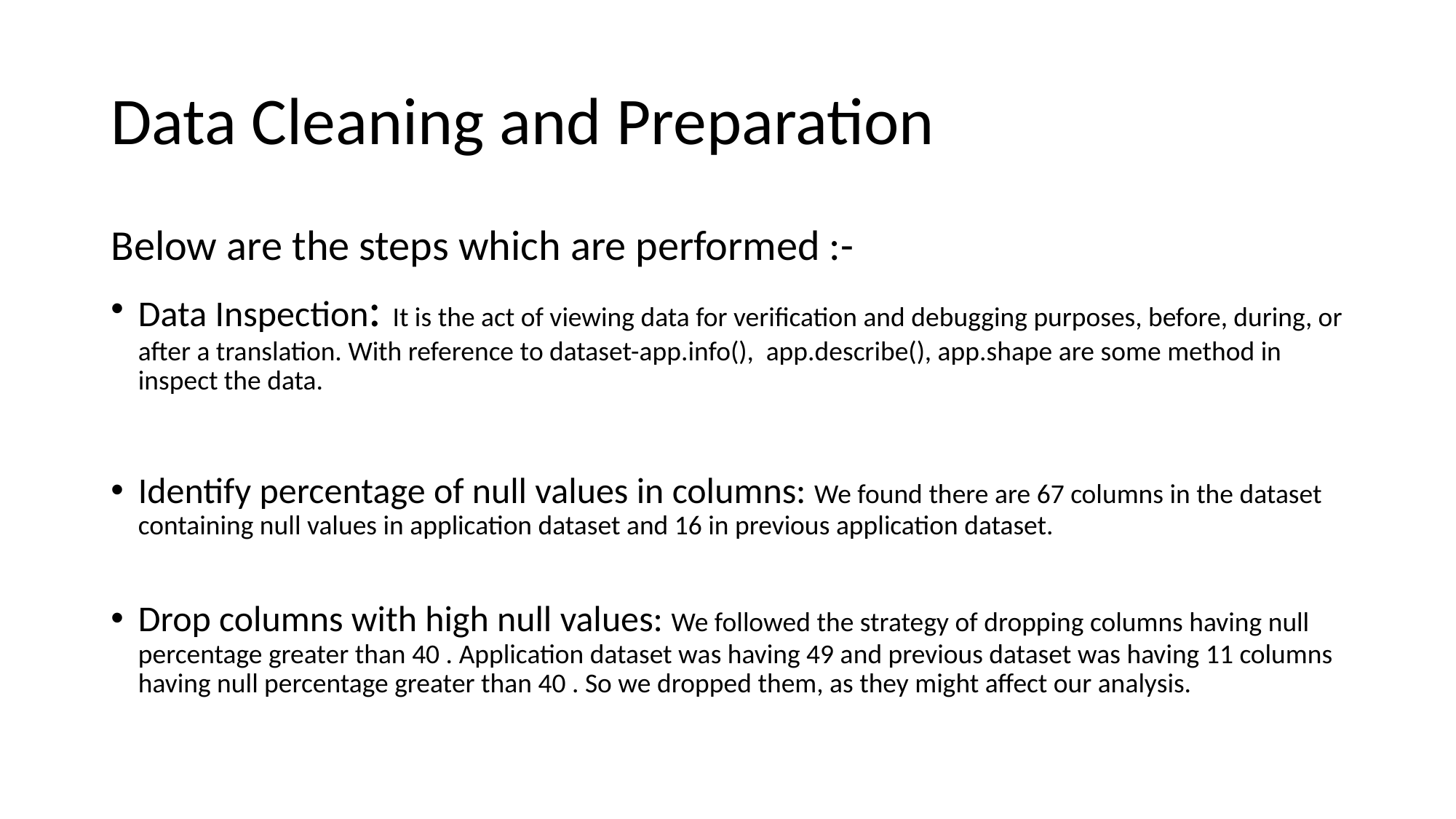

# Data Cleaning and Preparation
Below are the steps which are performed :-
Data Inspection: It is the act of viewing data for verification and debugging purposes, before, during, or after a translation. With reference to dataset-app.info(),  app.describe(), app.shape are some method in inspect the data.

Identify percentage of null values in columns: We found there are 67 columns in the dataset containing null values in application dataset and 16 in previous application dataset.

Drop columns with high null values: We followed the strategy of dropping columns having null percentage greater than 40 . Application dataset was having 49 and previous dataset was having 11 columns having null percentage greater than 40 . So we dropped them, as they might affect our analysis.